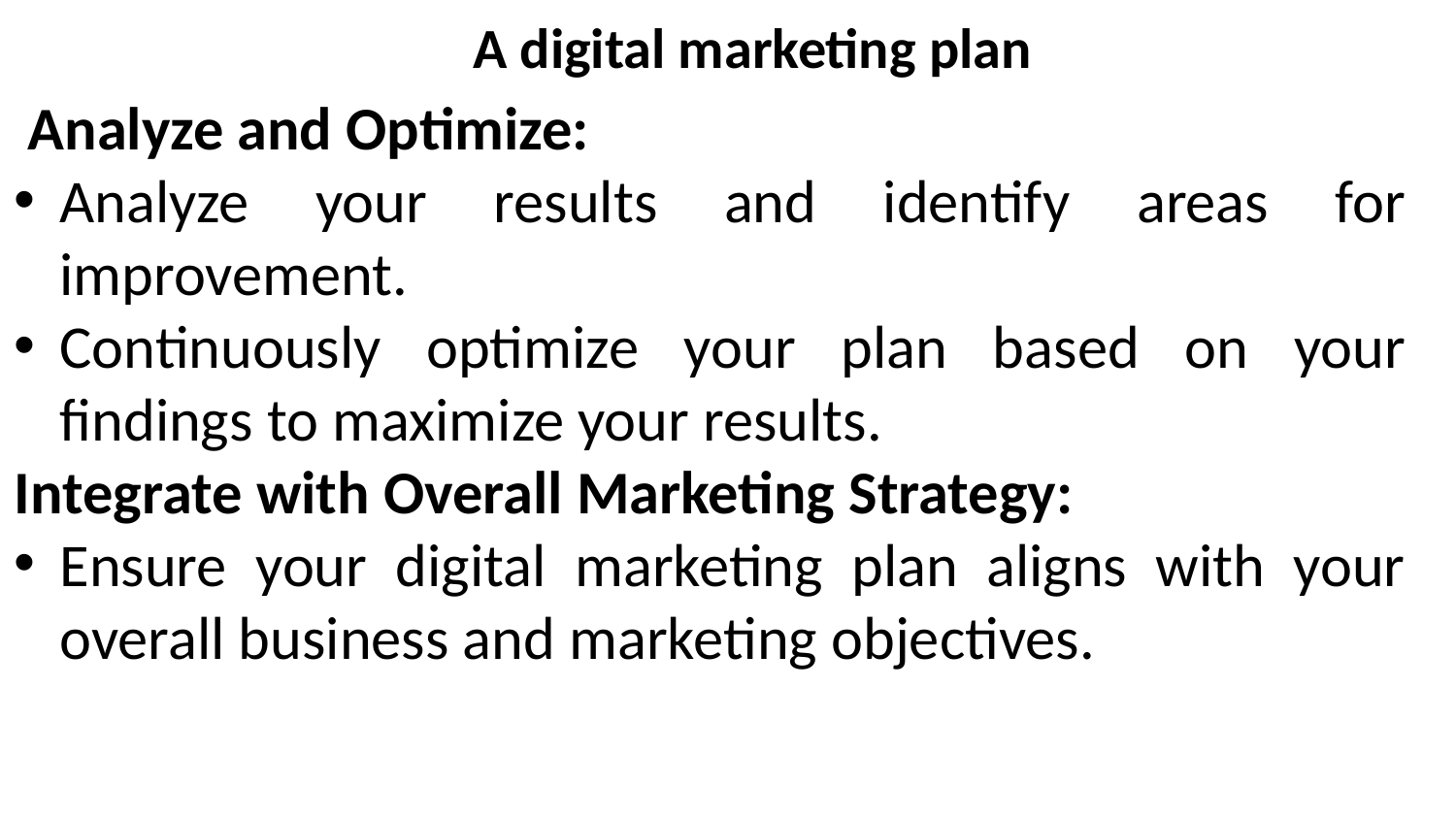

A digital marketing plan

 Analyze and Optimize:
Analyze your results and identify areas for improvement.
Continuously optimize your plan based on your findings to maximize your results.
Integrate with Overall Marketing Strategy:
Ensure your digital marketing plan aligns with your overall business and marketing objectives.